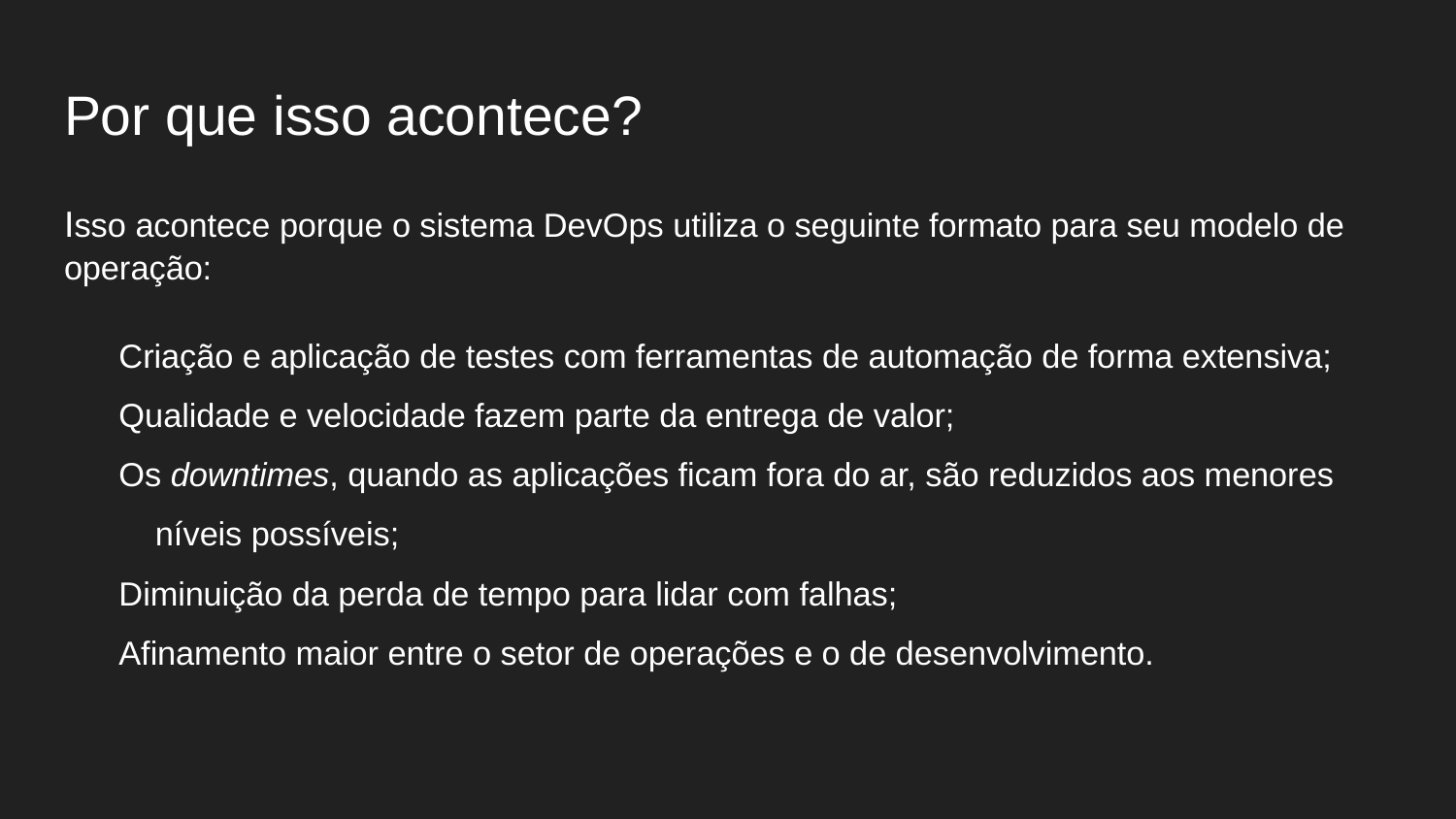

# Por que isso acontece?
Isso acontece porque o sistema DevOps utiliza o seguinte formato para seu modelo de operação:
Criação e aplicação de testes com ferramentas de automação de forma extensiva;
Qualidade e velocidade fazem parte da entrega de valor;
Os downtimes, quando as aplicações ficam fora do ar, são reduzidos aos menores níveis possíveis;
Diminuição da perda de tempo para lidar com falhas;
Afinamento maior entre o setor de operações e o de desenvolvimento.